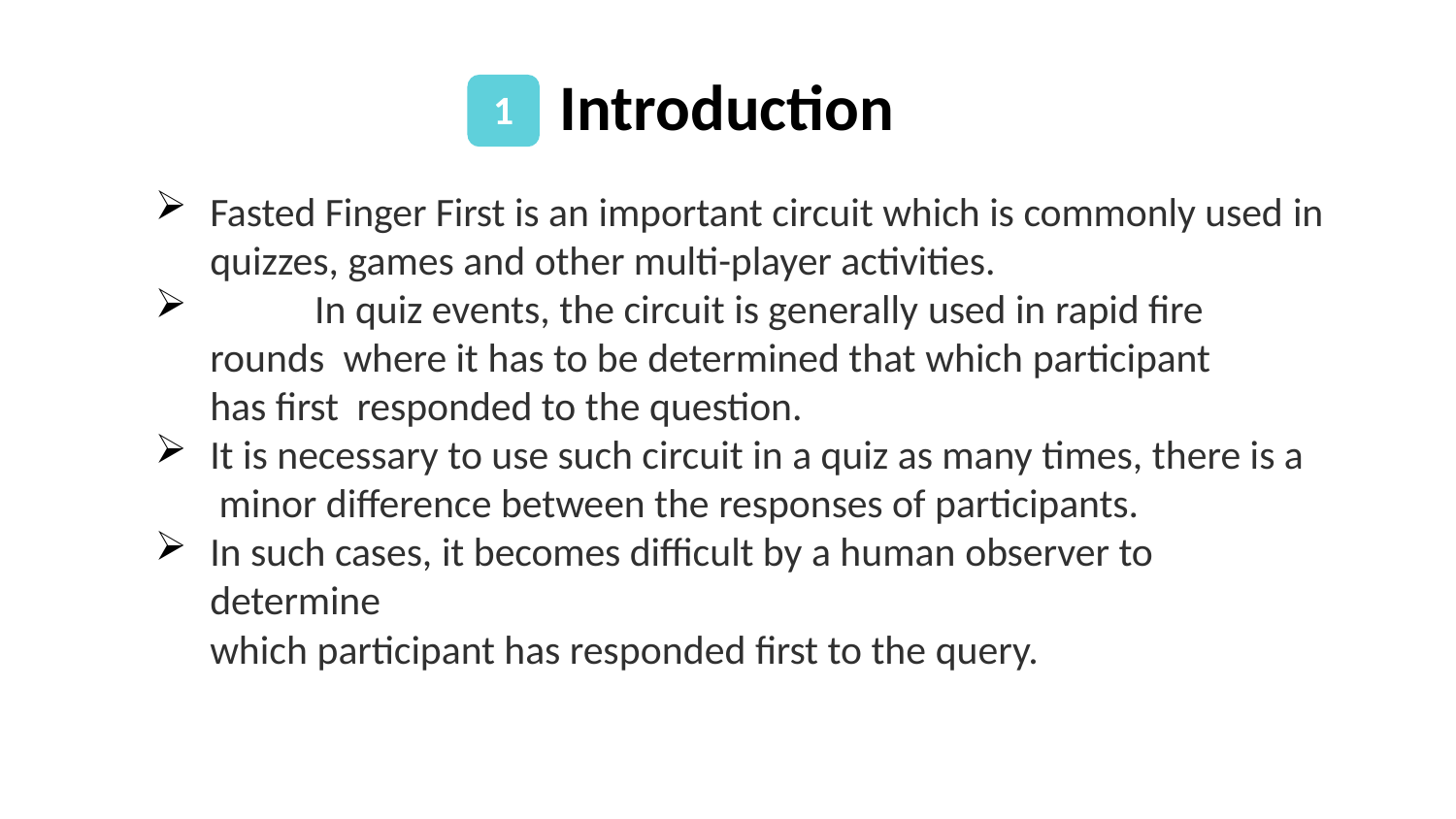

# Introduction

1
Fasted Finger First is an important circuit which is commonly used in
quizzes, games and other multi-player activities.
	In quiz events, the circuit is generally used in rapid fire rounds  where it has to be determined that which participant has first  responded to the question.
It is necessary to use such circuit in a quiz as many times, there is a  minor difference between the responses of participants.
In such cases, it becomes difficult by a human observer to determine
which participant has responded first to the query.